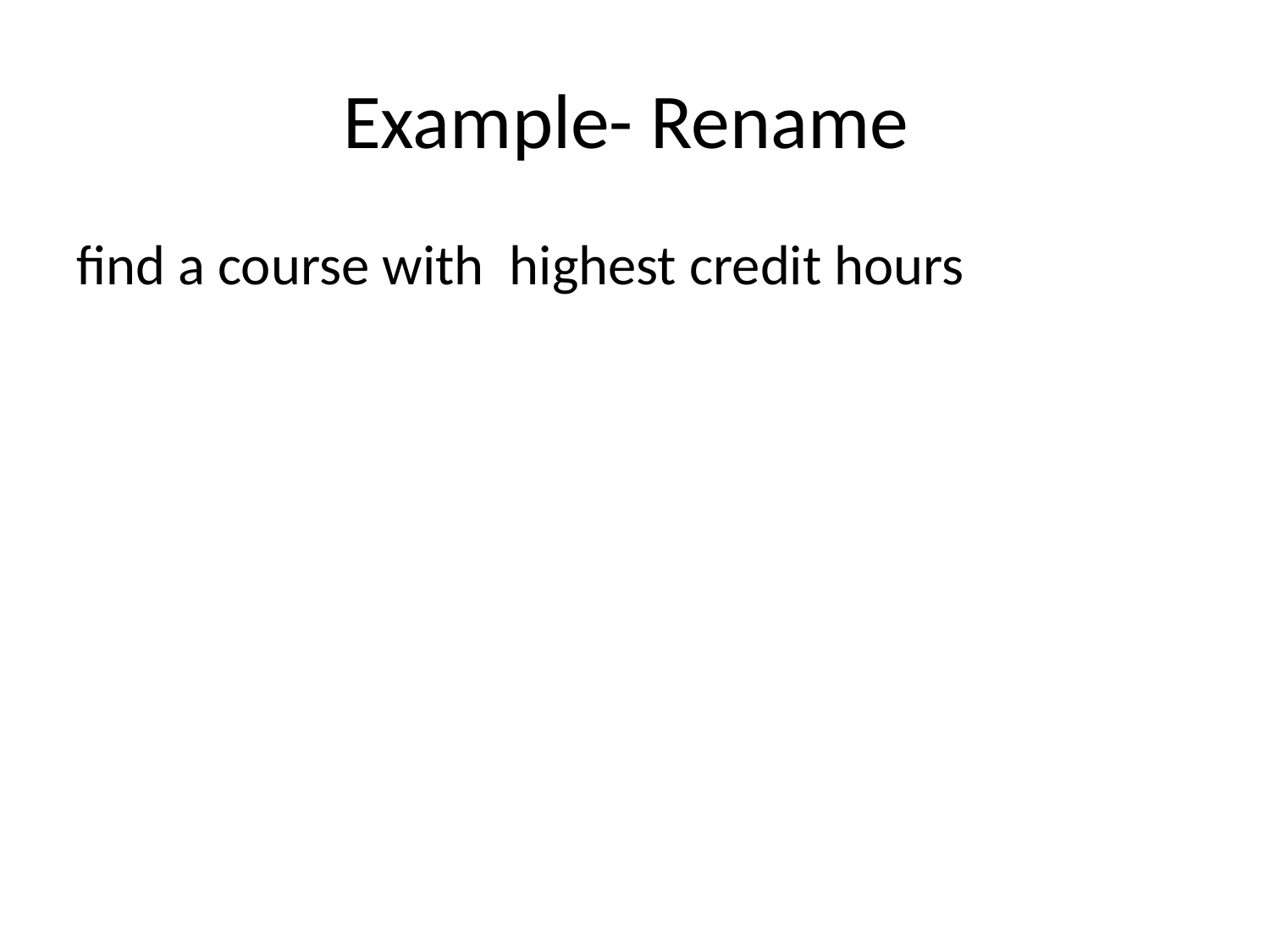

# Example- Rename
find a course with  highest credit hours